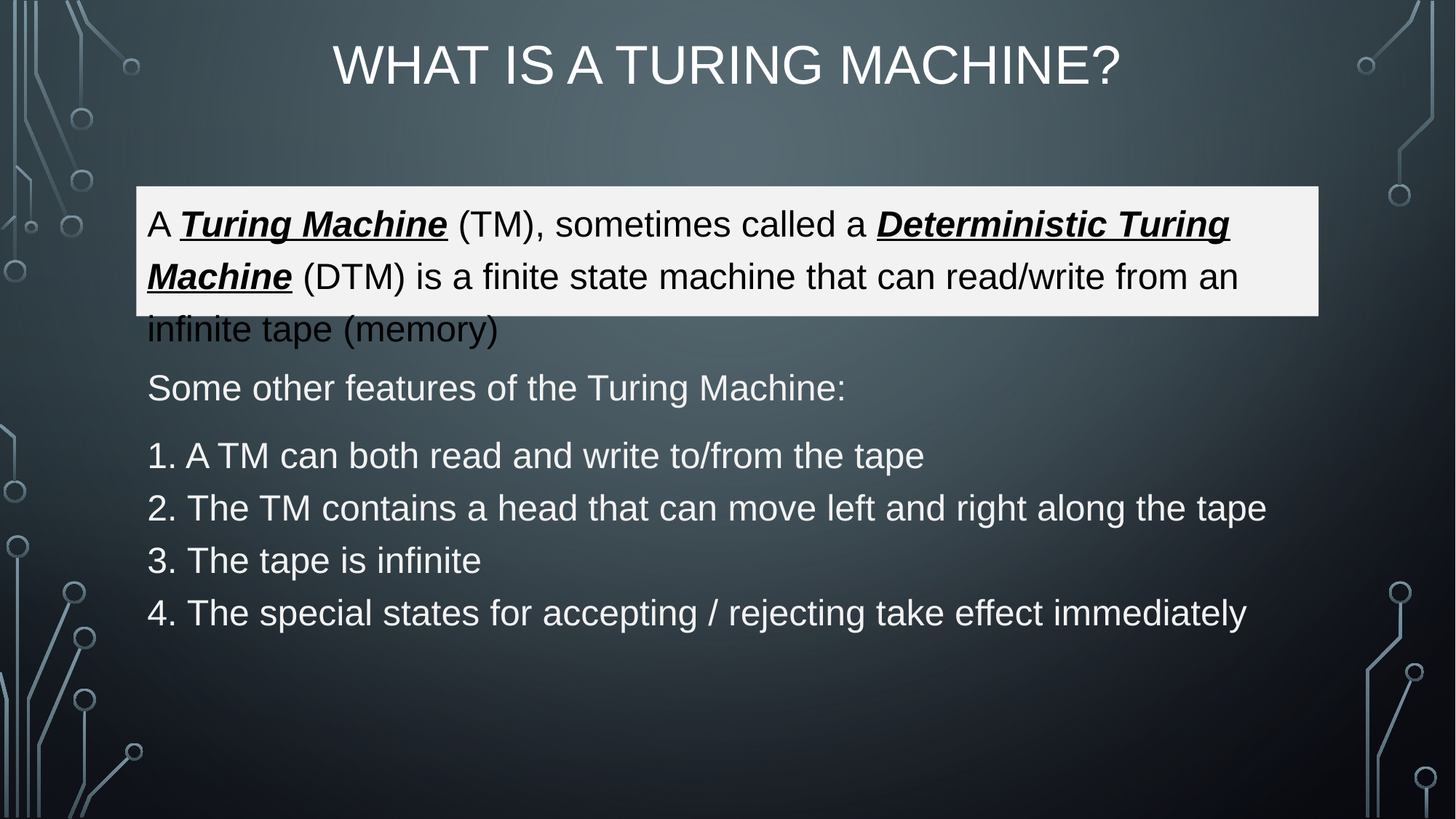

# What is a Turing Machine?
A Turing Machine (TM), sometimes called a Deterministic Turing Machine (DTM) is a finite state machine that can read/write from an infinite tape (memory)
Some other features of the Turing Machine:
1. A TM can both read and write to/from the tape
2. The TM contains a head that can move left and right along the tape
3. The tape is infinite
4. The special states for accepting / rejecting take effect immediately